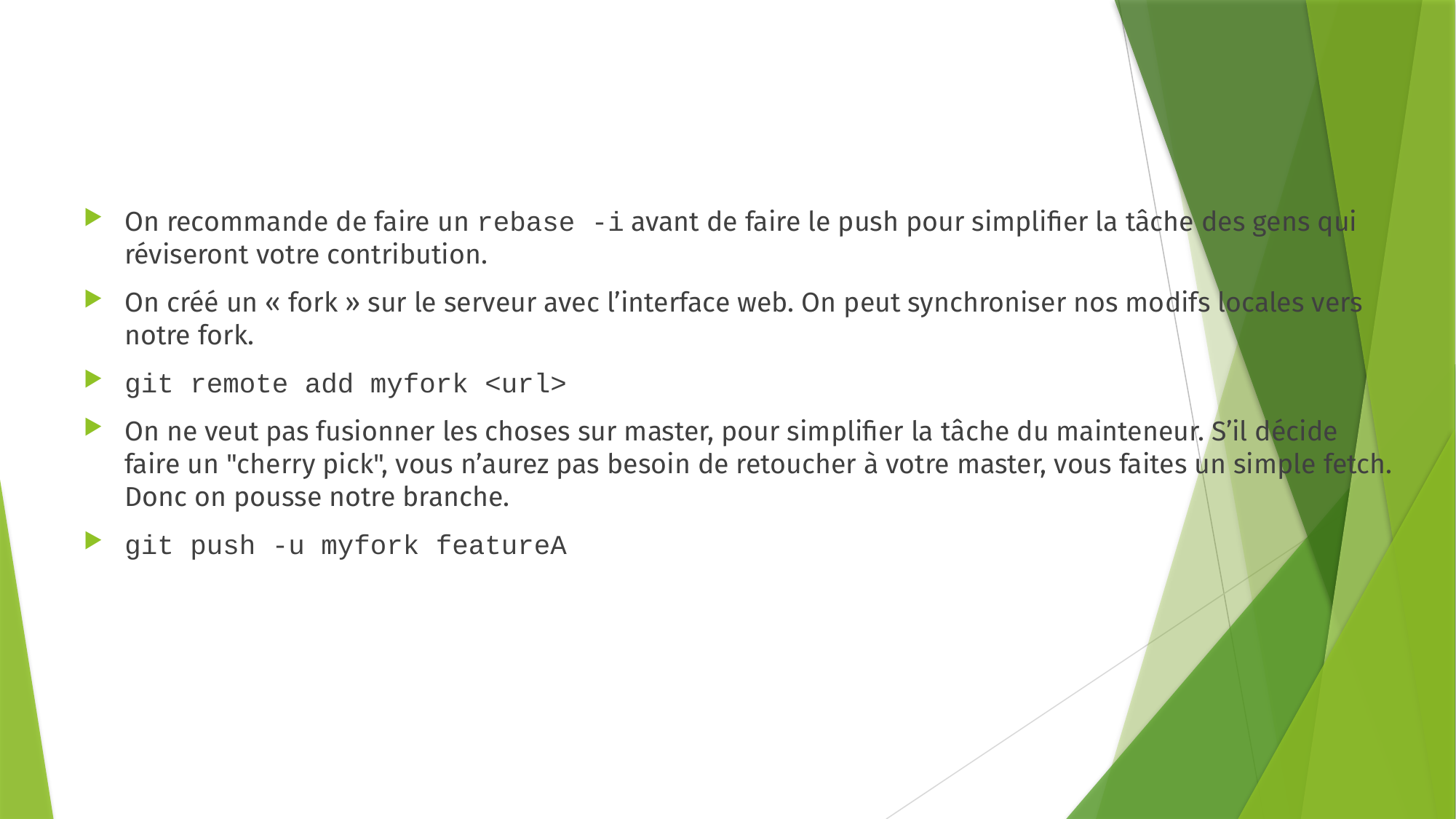

#
On recommande de faire un rebase -i avant de faire le push pour simplifier la tâche des gens qui réviseront votre contribution.
On créé un « fork » sur le serveur avec l’interface web. On peut synchroniser nos modifs locales vers notre fork.
git remote add myfork <url>
On ne veut pas fusionner les choses sur master, pour simplifier la tâche du mainteneur. S’il décide faire un "cherry pick", vous n’aurez pas besoin de retoucher à votre master, vous faites un simple fetch. Donc on pousse notre branche.
git push -u myfork featureA